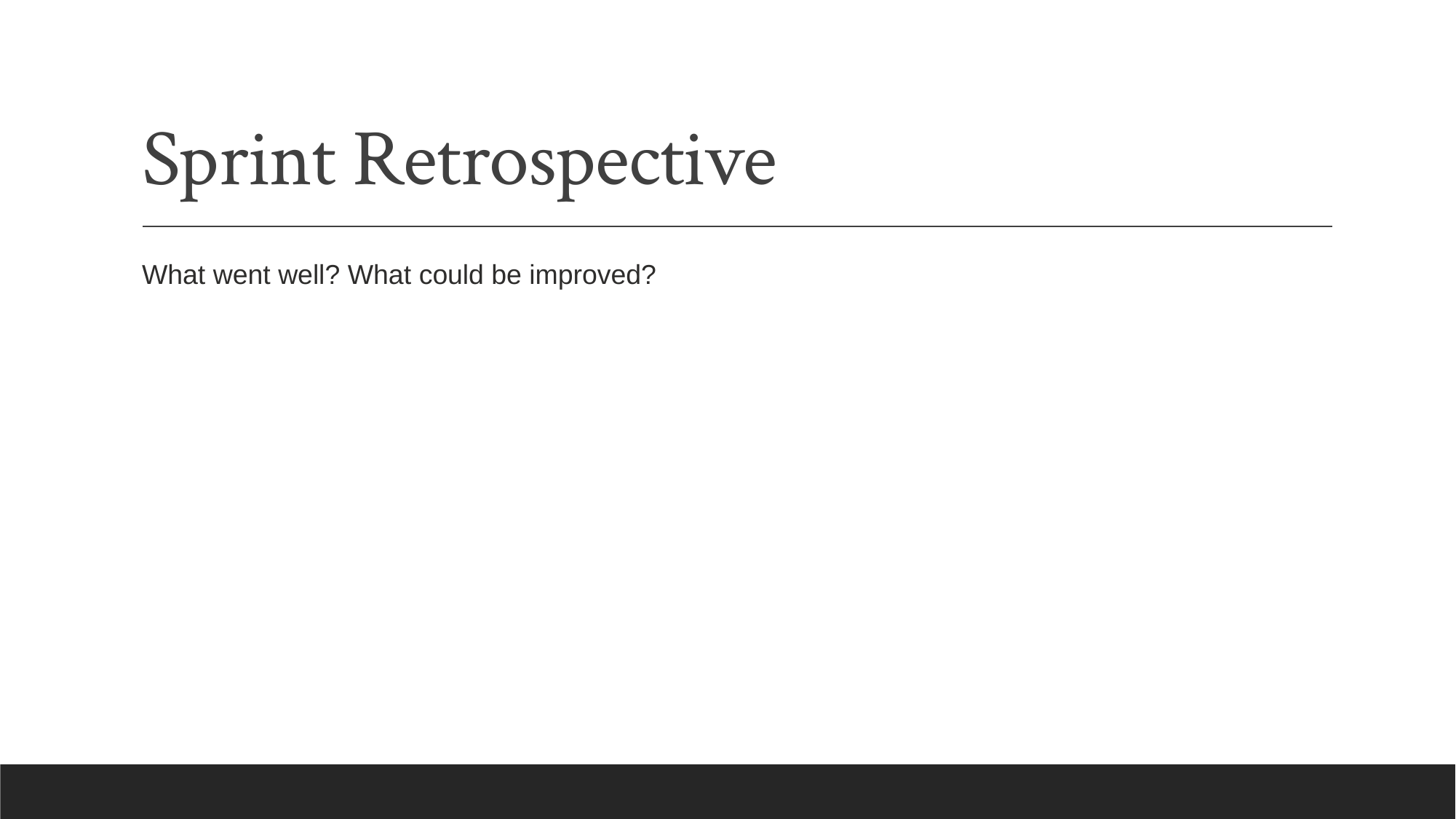

# Sprint Retrospective
What went well? What could be improved?